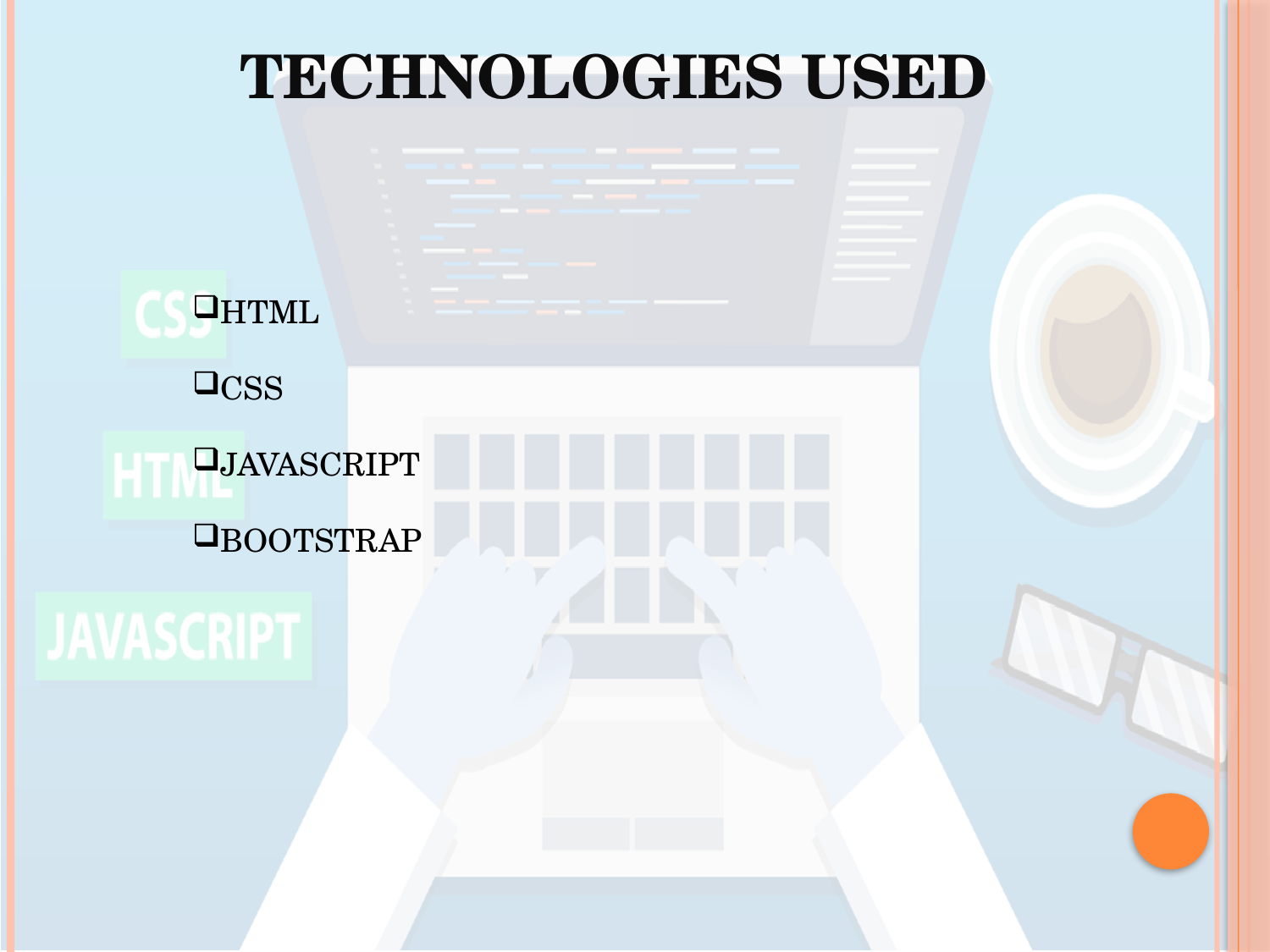

# technologies used
HTML

CSS

JAVASCRIPT

BOOTSTRAP